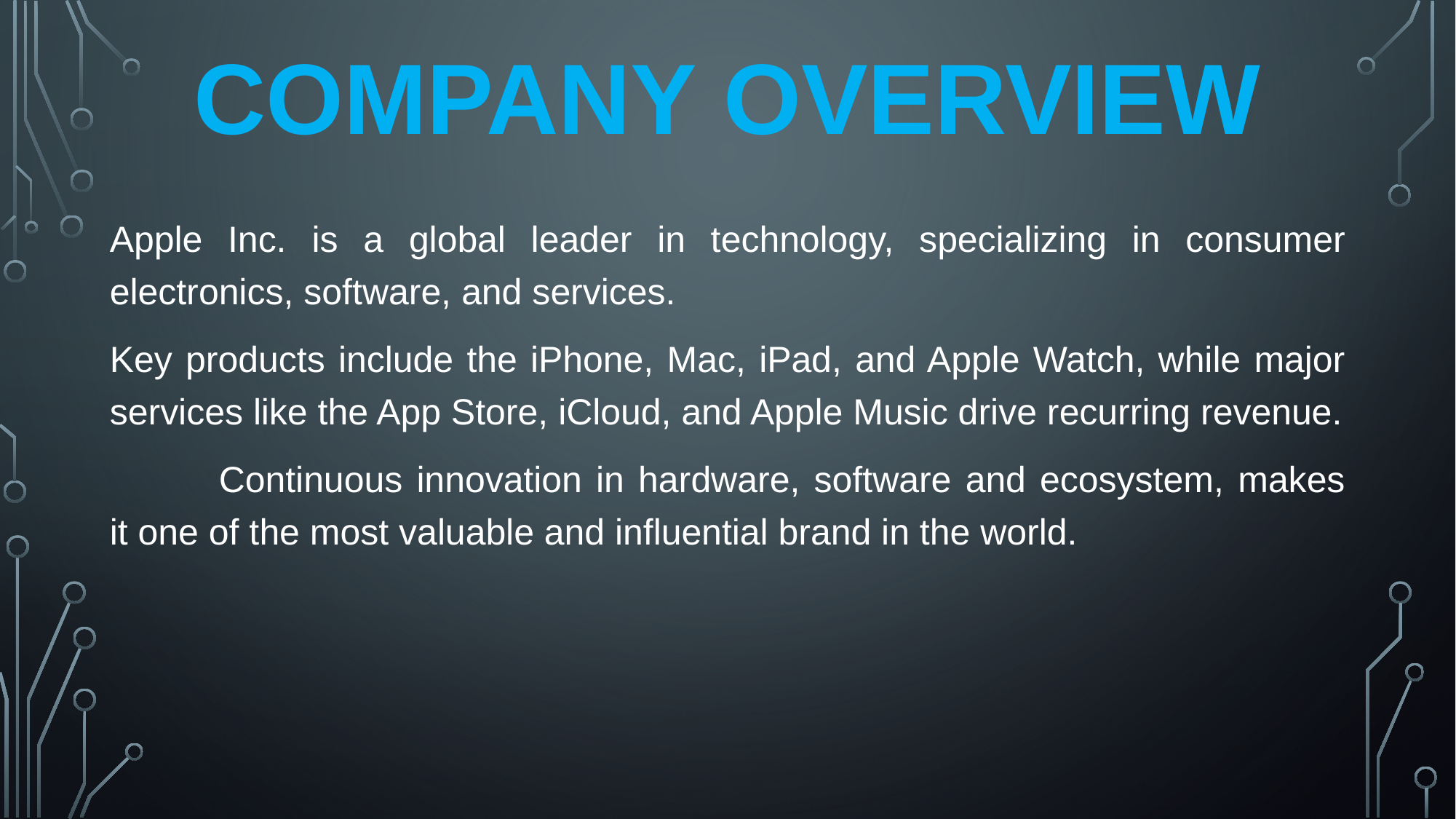

# Company Overview
Apple Inc. is a global leader in technology, specializing in consumer electronics, software, and services.
Key products include the iPhone, Mac, iPad, and Apple Watch, while major services like the App Store, iCloud, and Apple Music drive recurring revenue.
	Continuous innovation in hardware, software and ecosystem, makes it one of the most valuable and influential brand in the world.